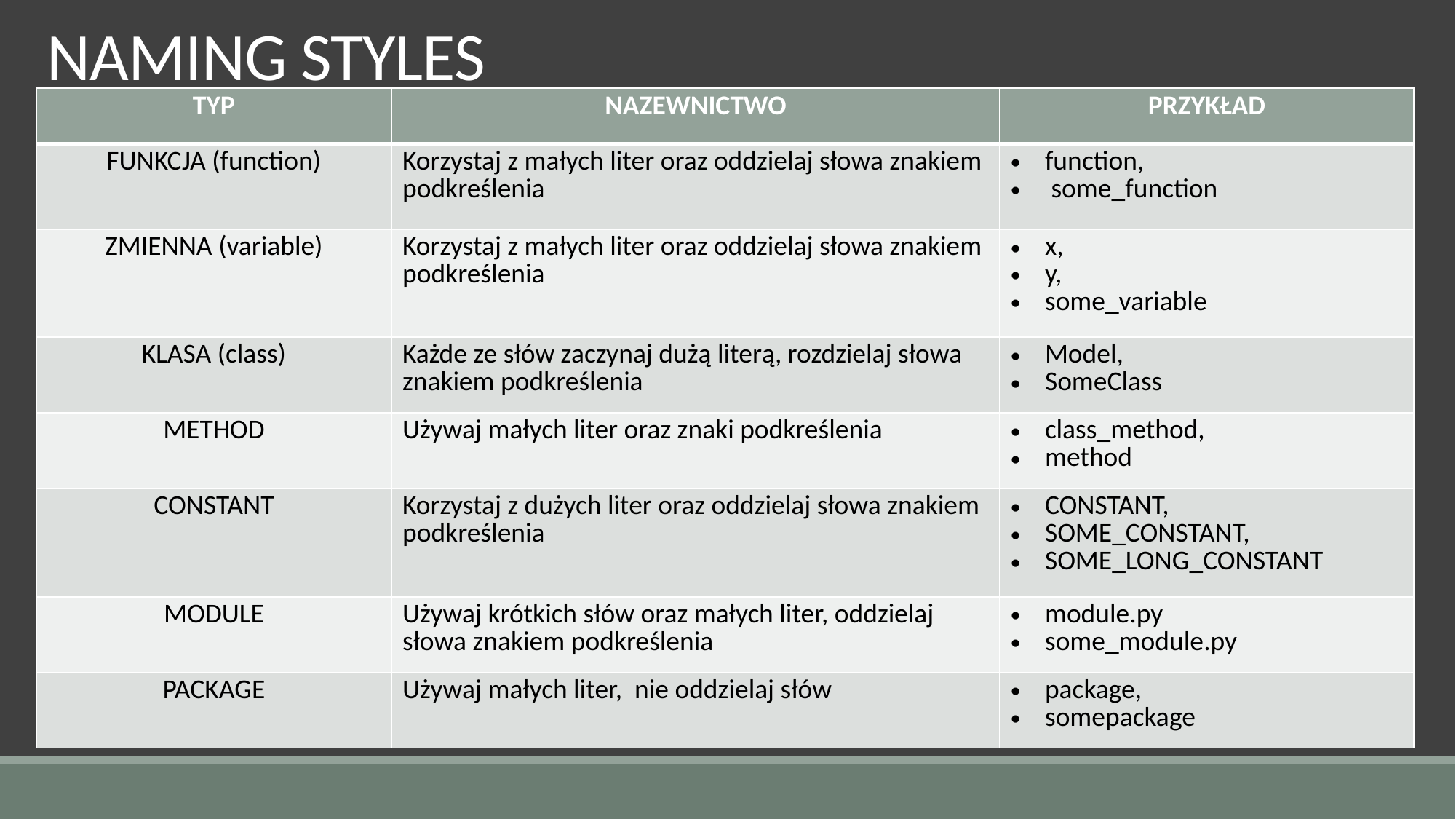

# NAMING STYLES
| TYP | NAZEWNICTWO | PRZYKŁAD |
| --- | --- | --- |
| FUNKCJA (function) | Korzystaj z małych liter oraz oddzielaj słowa znakiem podkreślenia | function, some\_function |
| ZMIENNA (variable) | Korzystaj z małych liter oraz oddzielaj słowa znakiem podkreślenia | x, y, some\_variable |
| KLASA (class) | Każde ze słów zaczynaj dużą literą, rozdzielaj słowa znakiem podkreślenia | Model, SomeClass |
| METHOD | Używaj małych liter oraz znaki podkreślenia | class\_method, method |
| CONSTANT | Korzystaj z dużych liter oraz oddzielaj słowa znakiem podkreślenia | CONSTANT, SOME\_CONSTANT, SOME\_LONG\_CONSTANT |
| MODULE | Używaj krótkich słów oraz małych liter, oddzielaj słowa znakiem podkreślenia | module.py some\_module.py |
| PACKAGE | Używaj małych liter, nie oddzielaj słów | package, somepackage |